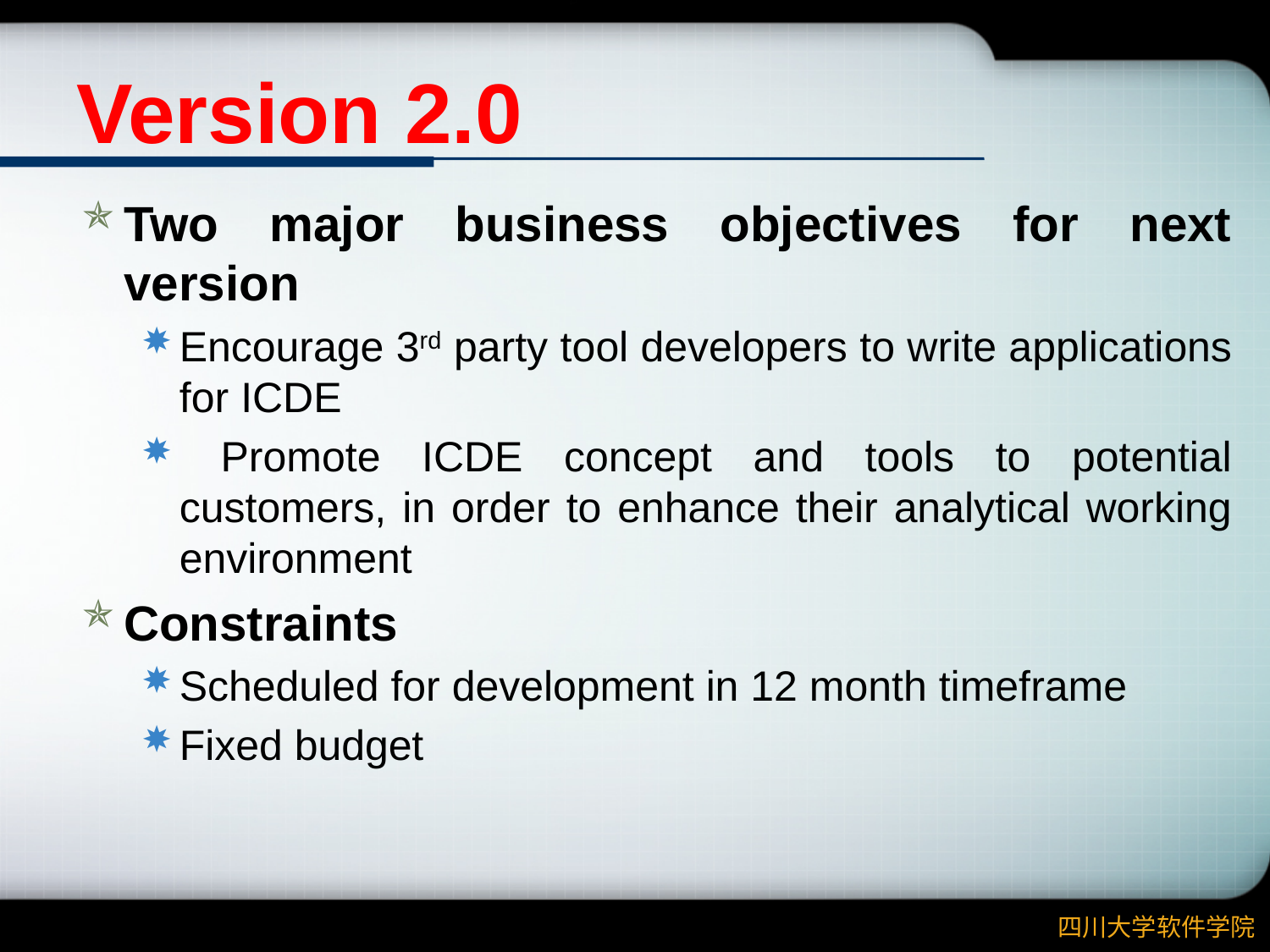

# Version 2.0
Two major business objectives for next version
Encourage 3rd party tool developers to write applications for ICDE
 Promote ICDE concept and tools to potential customers, in order to enhance their analytical working environment
Constraints
Scheduled for development in 12 month timeframe
Fixed budget